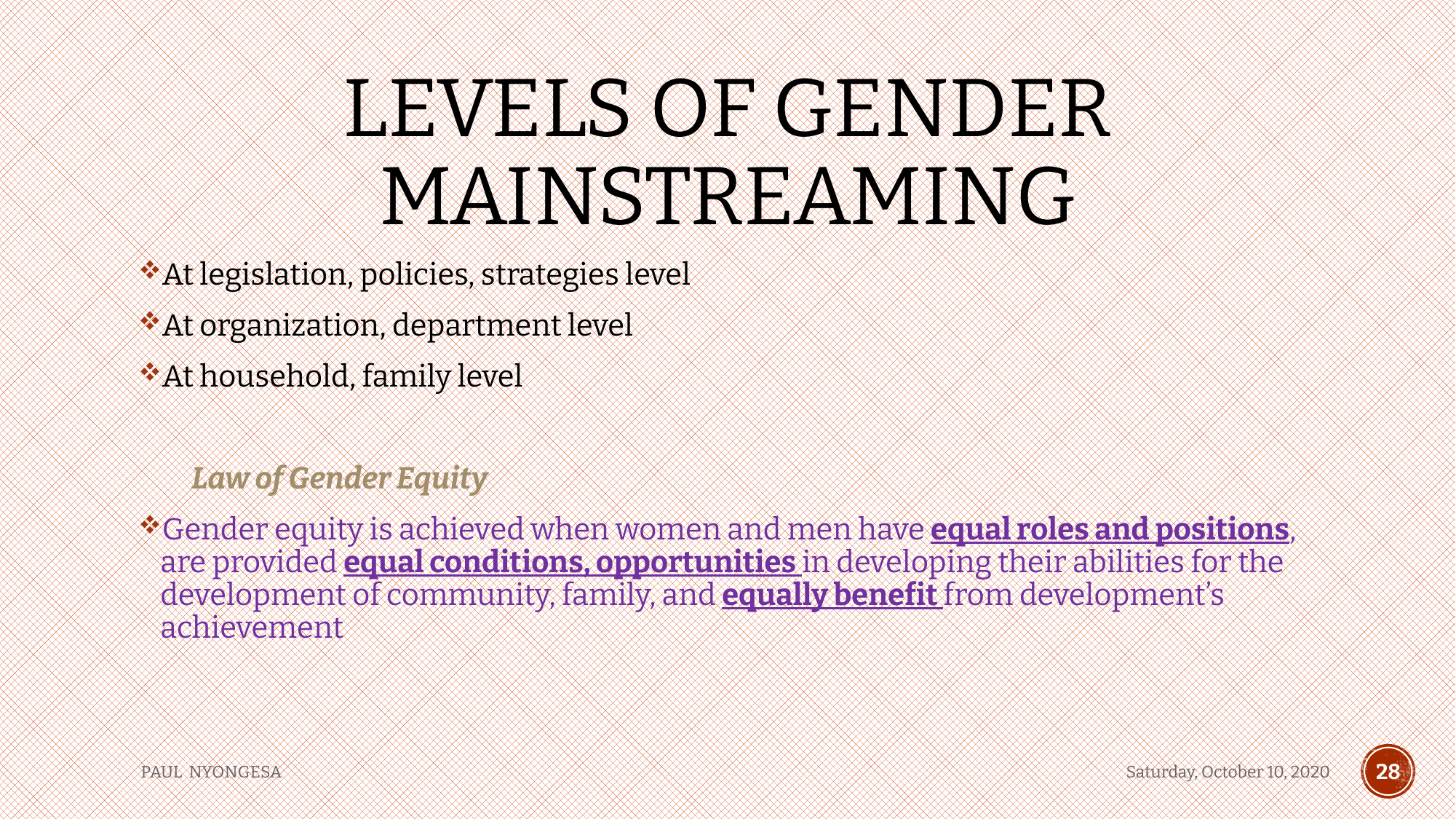

# Levels of Gender Mainstreaming
At legislation, policies, strategies level
At organization, department level
At household, family level

          Law of Gender Equity
Gender equity is achieved when women and men have equal roles and positions, are provided equal conditions, opportunities in developing their abilities for the development of community, family, and equally benefit from development’s achievement

PAUL  NYONGESA
Saturday, October 10, 2020
28